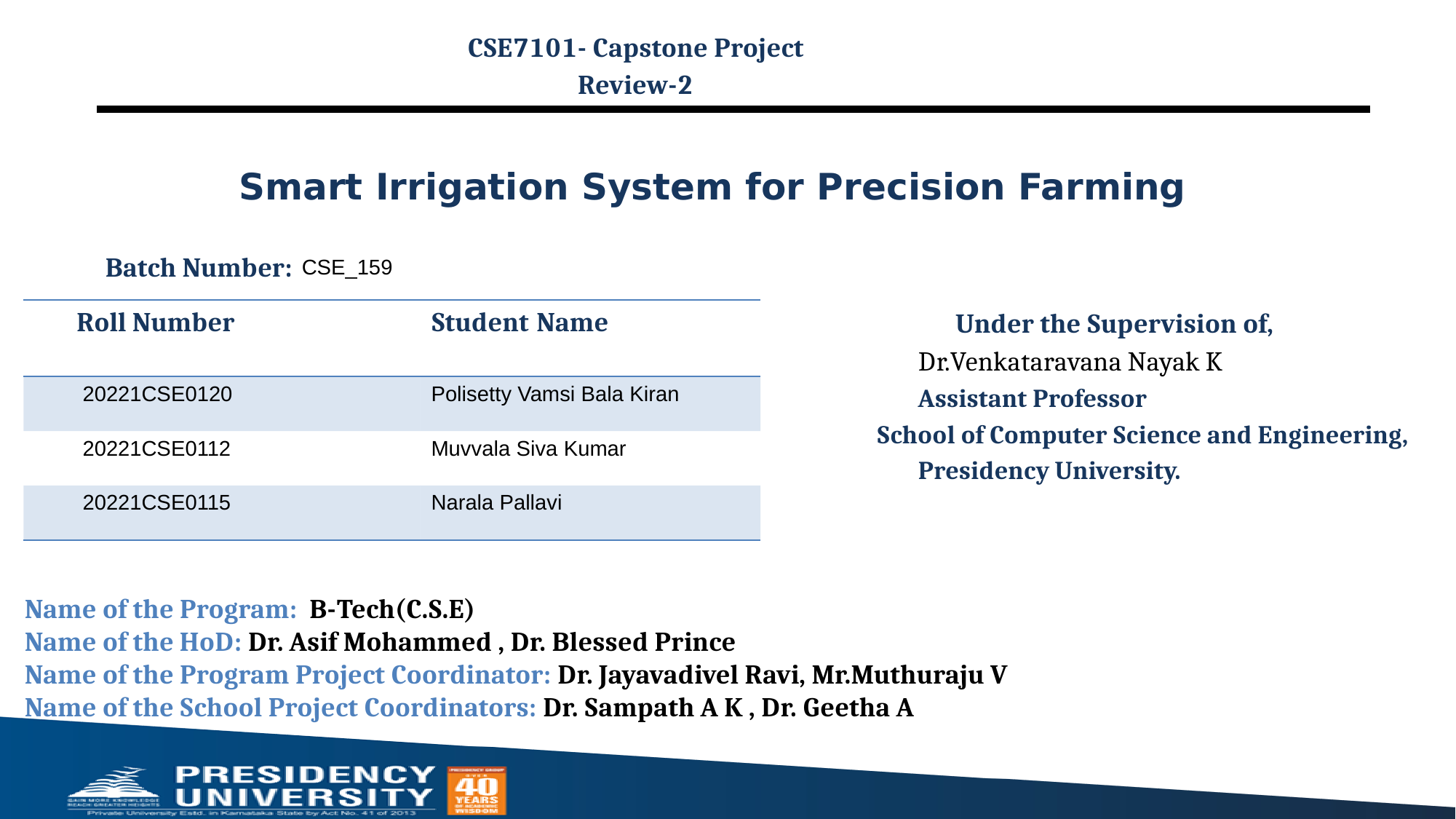

CSE7101- Capstone Project
Review-2

# Smart Irrigation System for Precision Farming
Batch Number:
CSE_159
| Roll Number | Student Name |
| --- | --- |
| 20221CSE0120 | Polisetty Vamsi Bala Kiran |
| 20221CSE0112 | Muvvala Siva Kumar |
| 20221CSE0115 | Narala Pallavi |
Under the Supervision of,
 	Dr.Venkataravana Nayak K
  	Assistant Professor
            School of Computer Science and Engineering,
	Presidency University.

Name of the Program:  B-Tech(C.S.E)
Name of the HoD: Dr. Asif Mohammed , Dr. Blessed Prince
Name of the Program Project Coordinator: Dr. Jayavadivel Ravi, Mr.Muthuraju V
Name of the School Project Coordinators: Dr. Sampath A K , Dr. Geetha A